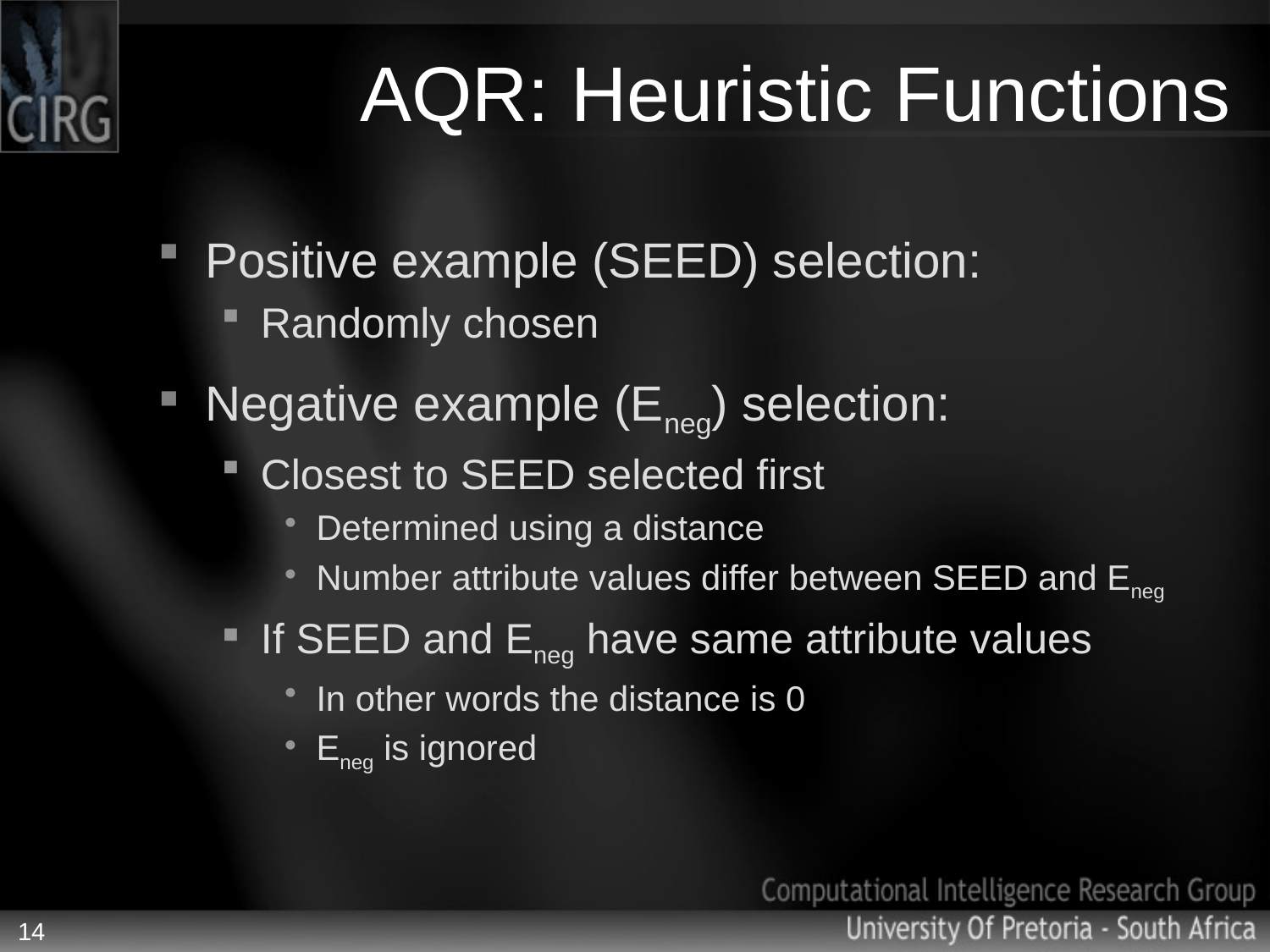

# AQR: Heuristic Functions
Positive example (SEED) selection:
Randomly chosen
Negative example (Eneg) selection:
Closest to SEED selected first
Determined using a distance
Number attribute values differ between SEED and Eneg
If SEED and Eneg have same attribute values
In other words the distance is 0
Eneg is ignored
14